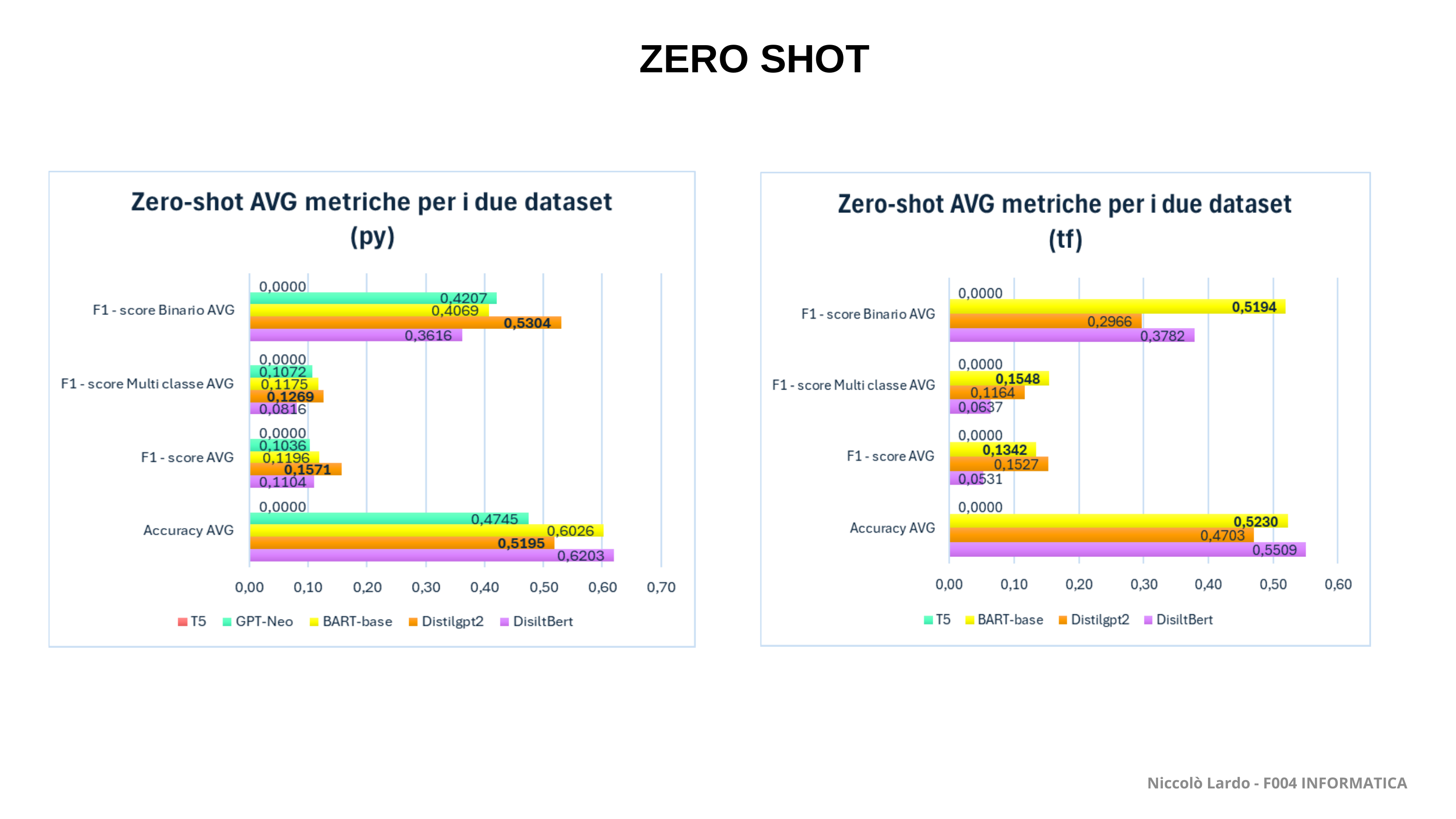

ZERO SHOT

Niccolò Lardo - F004 INFORMATICA